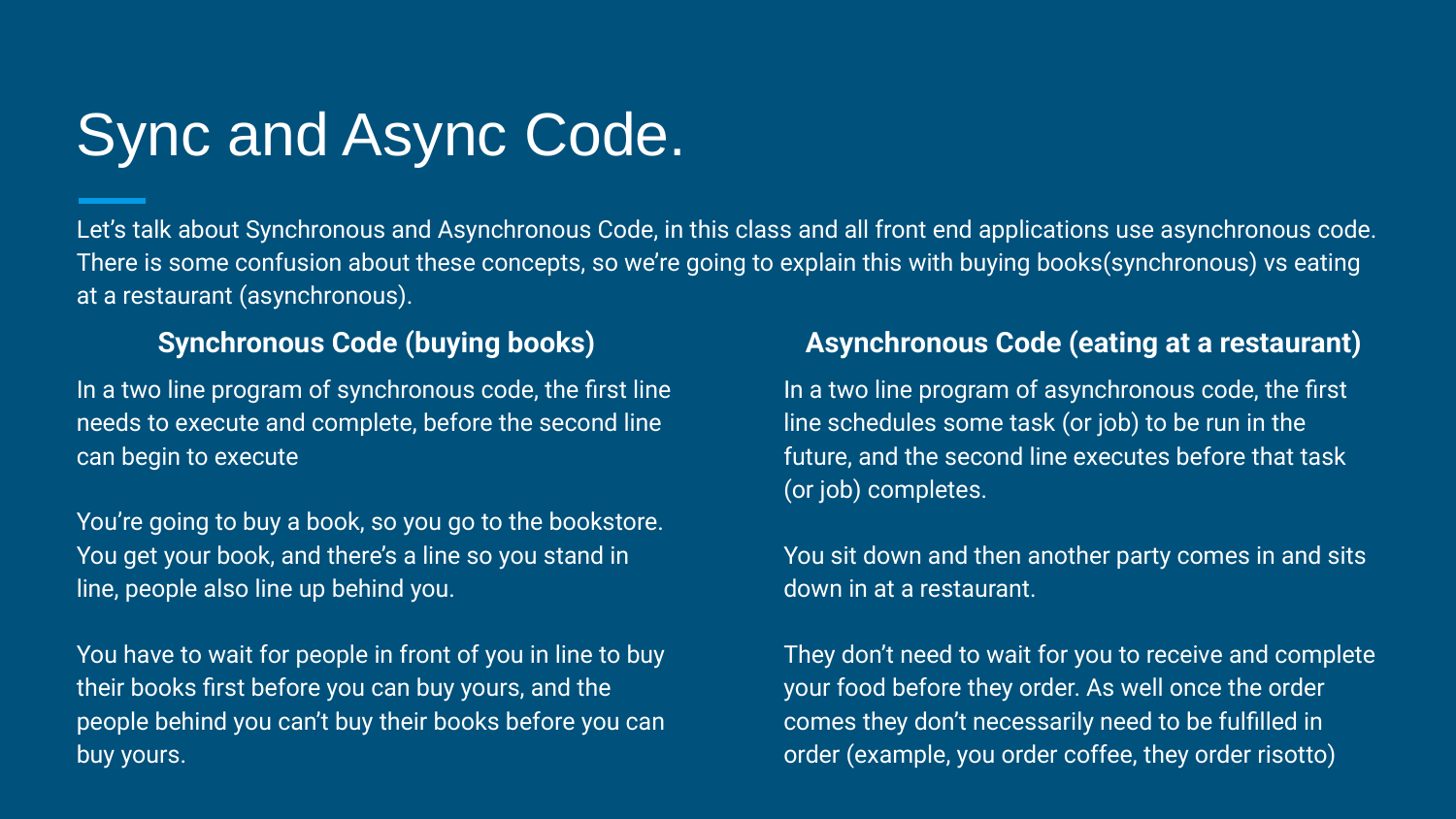

# Sync and Async Code.
Let’s talk about Synchronous and Asynchronous Code, in this class and all front end applications use asynchronous code. There is some confusion about these concepts, so we’re going to explain this with buying books(synchronous) vs eating at a restaurant (asynchronous).
Synchronous Code (buying books)
Asynchronous Code (eating at a restaurant)
In a two line program of synchronous code, the first line needs to execute and complete, before the second line can begin to execute
You’re going to buy a book, so you go to the bookstore. You get your book, and there’s a line so you stand in line, people also line up behind you.
You have to wait for people in front of you in line to buy their books first before you can buy yours, and the people behind you can’t buy their books before you can buy yours.
In a two line program of asynchronous code, the first line schedules some task (or job) to be run in the future, and the second line executes before that task (or job) completes.
You sit down and then another party comes in and sits down in at a restaurant.
They don’t need to wait for you to receive and complete your food before they order. As well once the order comes they don’t necessarily need to be fulfilled in order (example, you order coffee, they order risotto)